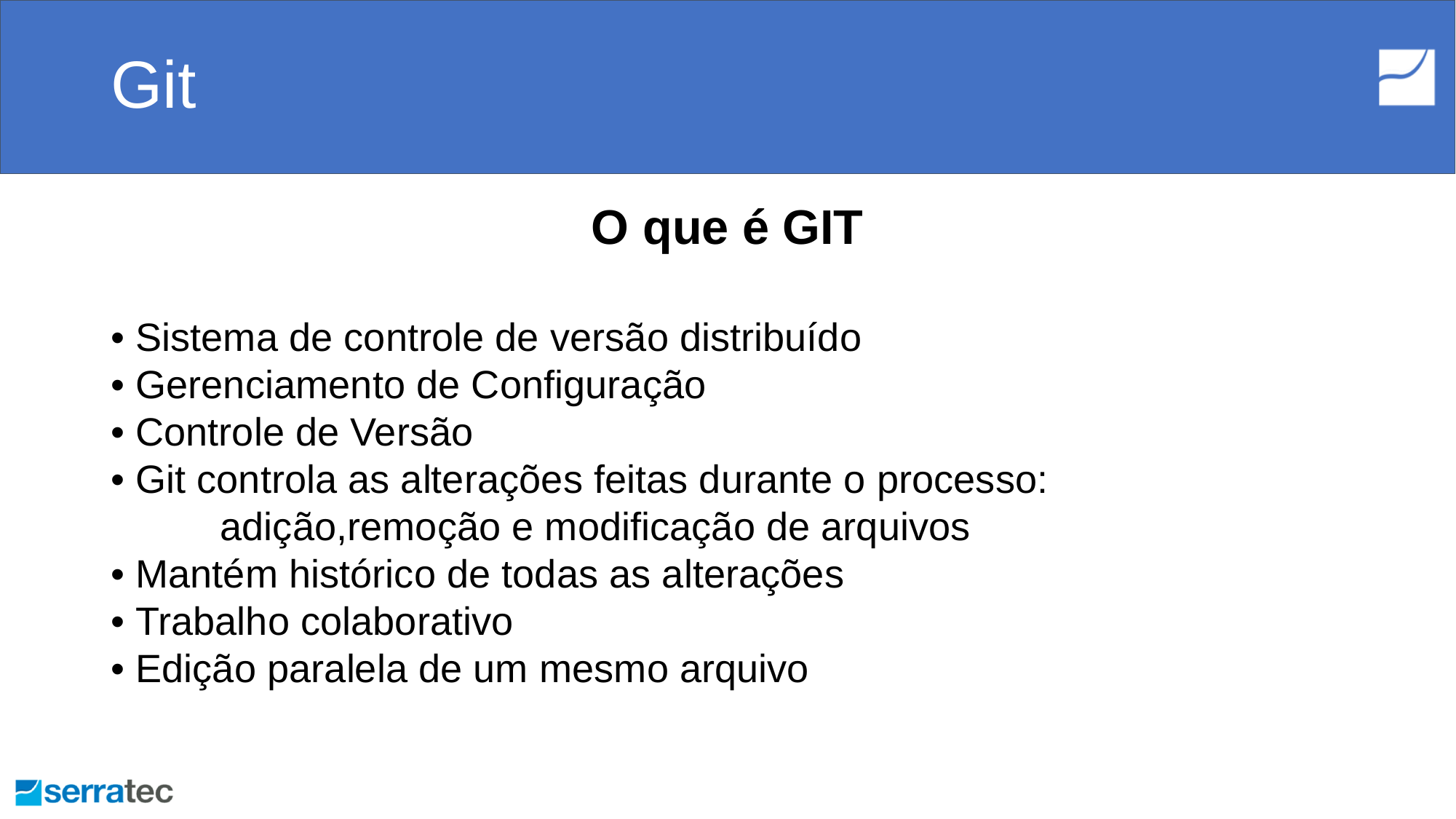

# Git
O que é GIT

• Sistema de controle de versão distribuído
• Gerenciamento de Configuração
• Controle de Versão
• Git controla as alterações feitas durante o processo:
	adição,remoção e modificação de arquivos
• Mantém histórico de todas as alterações
• Trabalho colaborativo
• Edição paralela de um mesmo arquivo